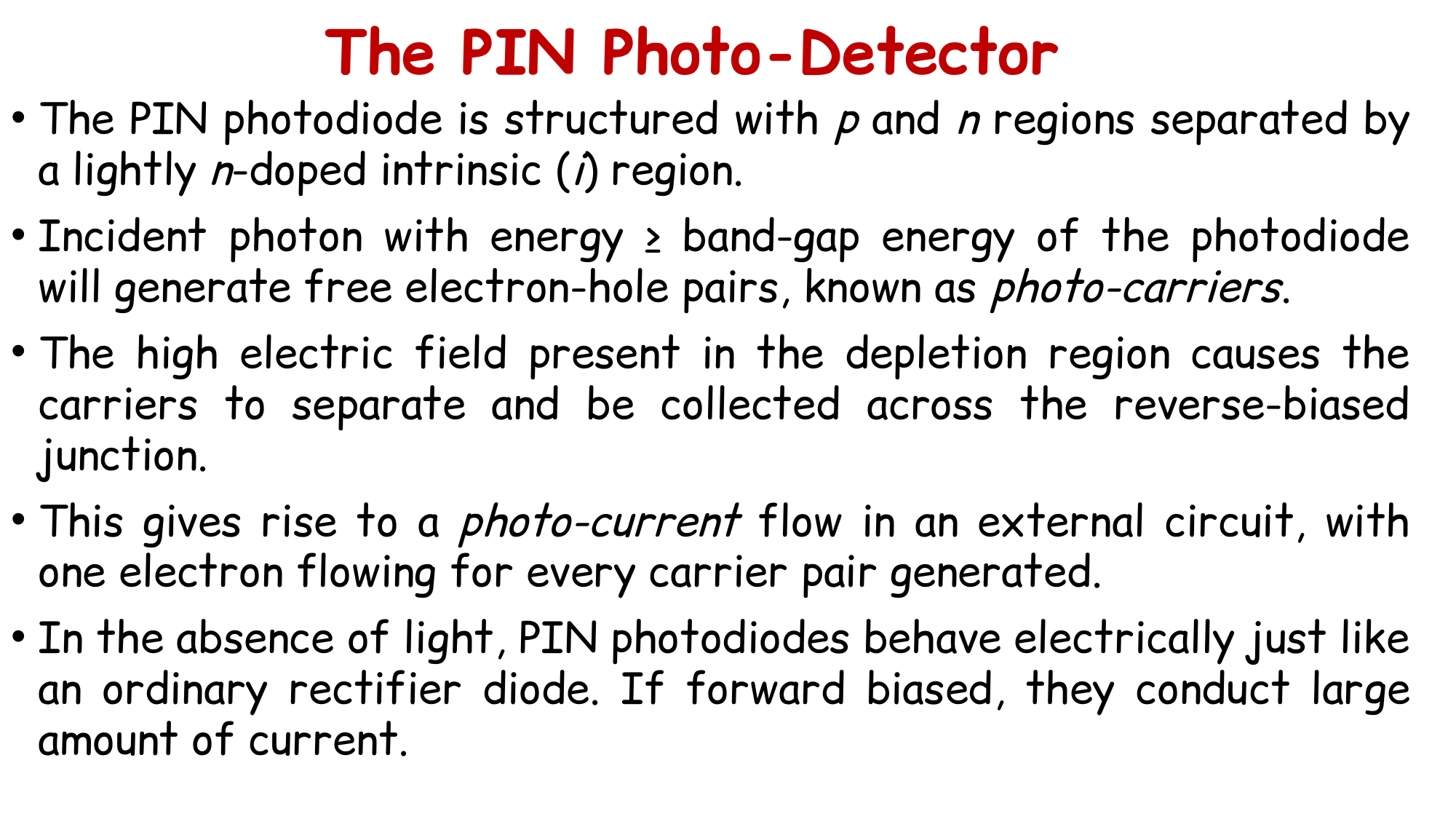

# The PIN Photo-Detector
The PIN photodiode is structured with p and n regions separated by a lightly n-doped intrinsic (i) region.
Incident photon with energy ≥ band-gap energy of the photodiode will generate free electron-hole pairs, known as photo-carriers.
The high electric field present in the depletion region causes the carriers to separate and be collected across the reverse-biased junction.
This gives rise to a photo-current flow in an external circuit, with one electron flowing for every carrier pair generated.
In the absence of light, PIN photodiodes behave electrically just like an ordinary rectifier diode. If forward biased, they conduct large amount of current.